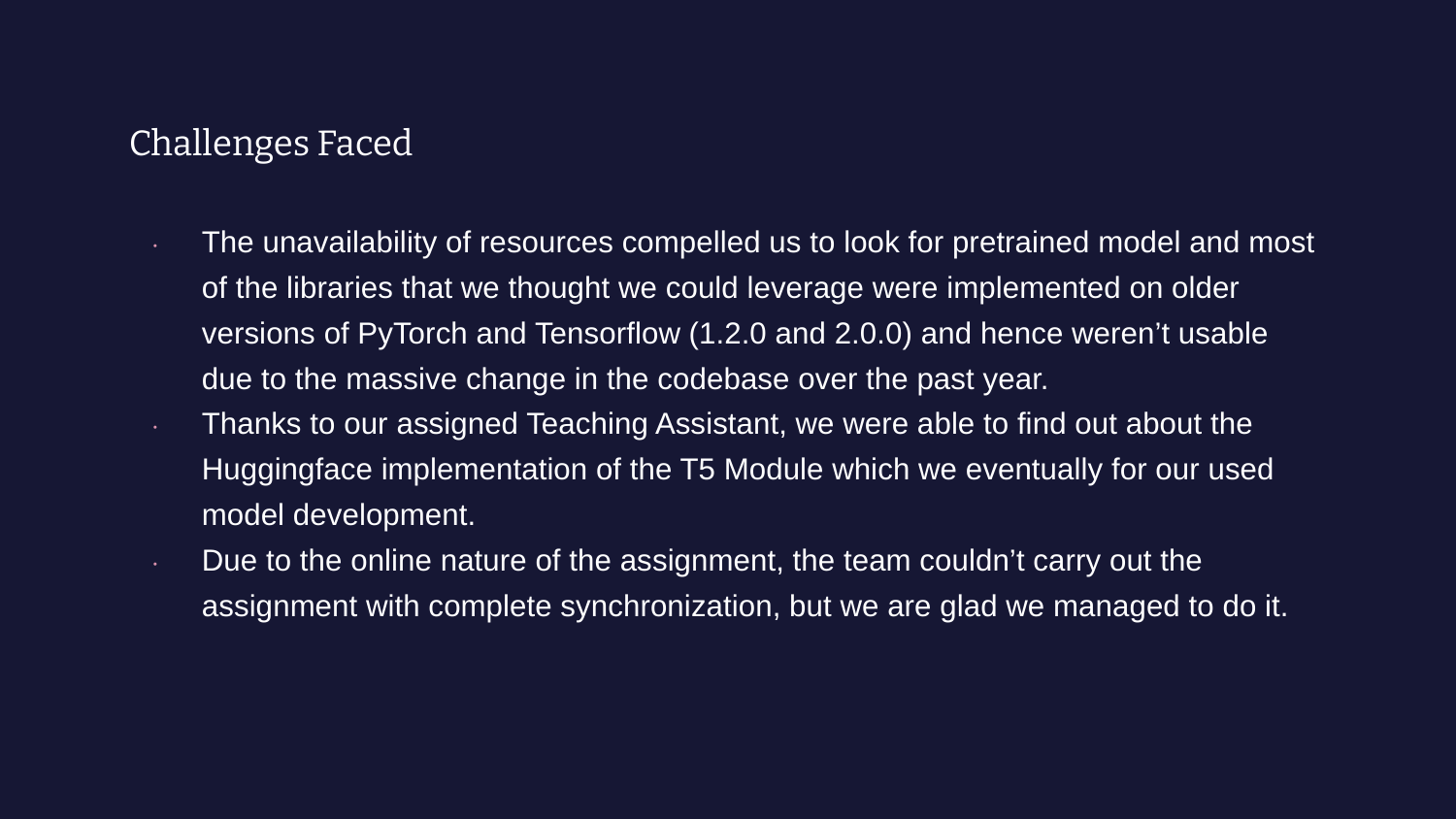

# Challenges Faced
The unavailability of resources compelled us to look for pretrained model and most of the libraries that we thought we could leverage were implemented on older versions of PyTorch and Tensorflow (1.2.0 and 2.0.0) and hence weren’t usable due to the massive change in the codebase over the past year.
Thanks to our assigned Teaching Assistant, we were able to find out about the Huggingface implementation of the T5 Module which we eventually for our used model development.
Due to the online nature of the assignment, the team couldn’t carry out the assignment with complete synchronization, but we are glad we managed to do it.